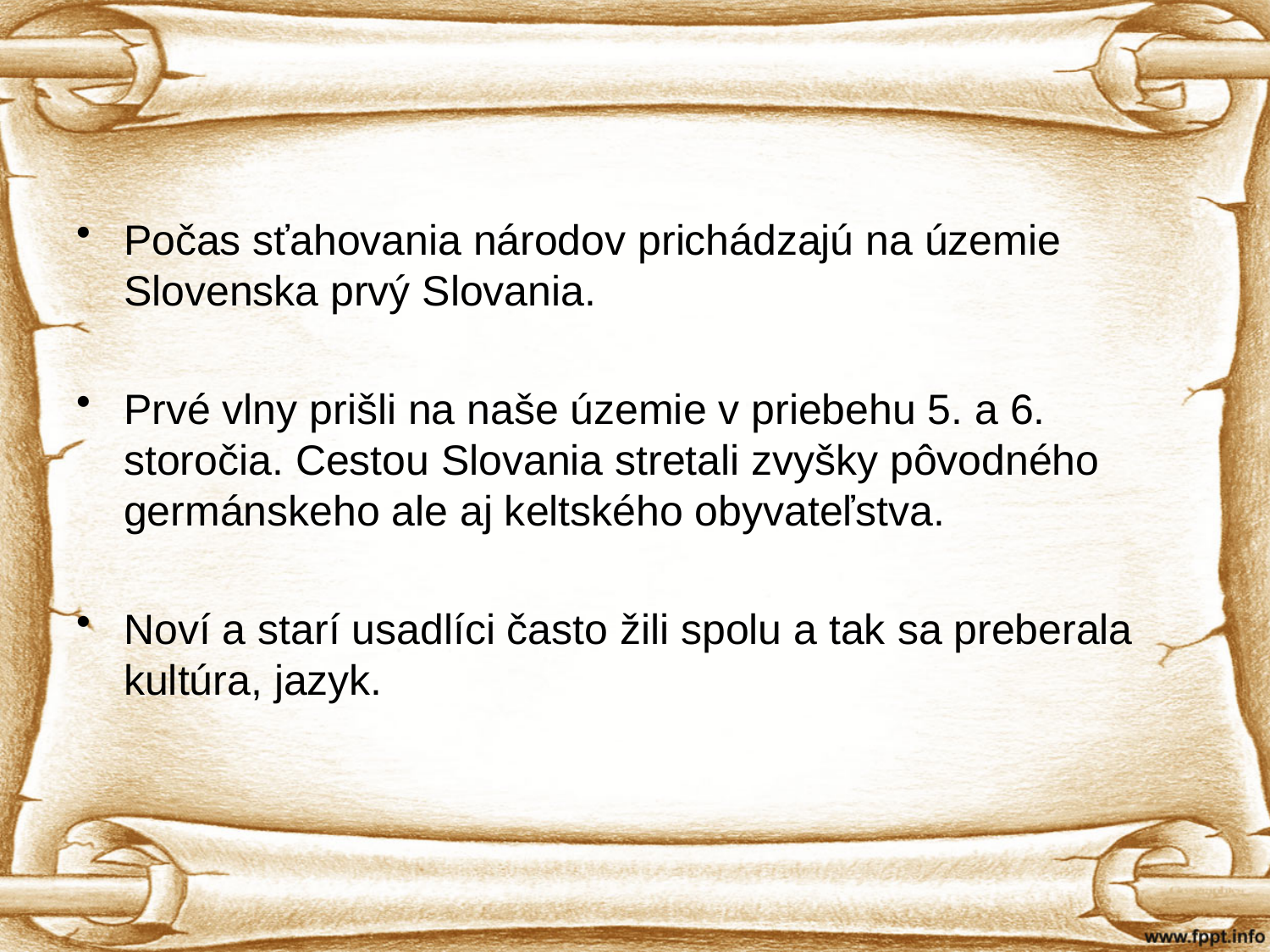

Počas sťahovania národov prichádzajú na územie Slovenska prvý Slovania.

Prvé vlny prišli na naše územie v priebehu 5. a 6. storočia. Cestou Slovania stretali zvyšky pôvodného germánskeho ale aj keltského obyvateľstva.

Noví a starí usadlíci často žili spolu a tak sa preberala kultúra, jazyk.